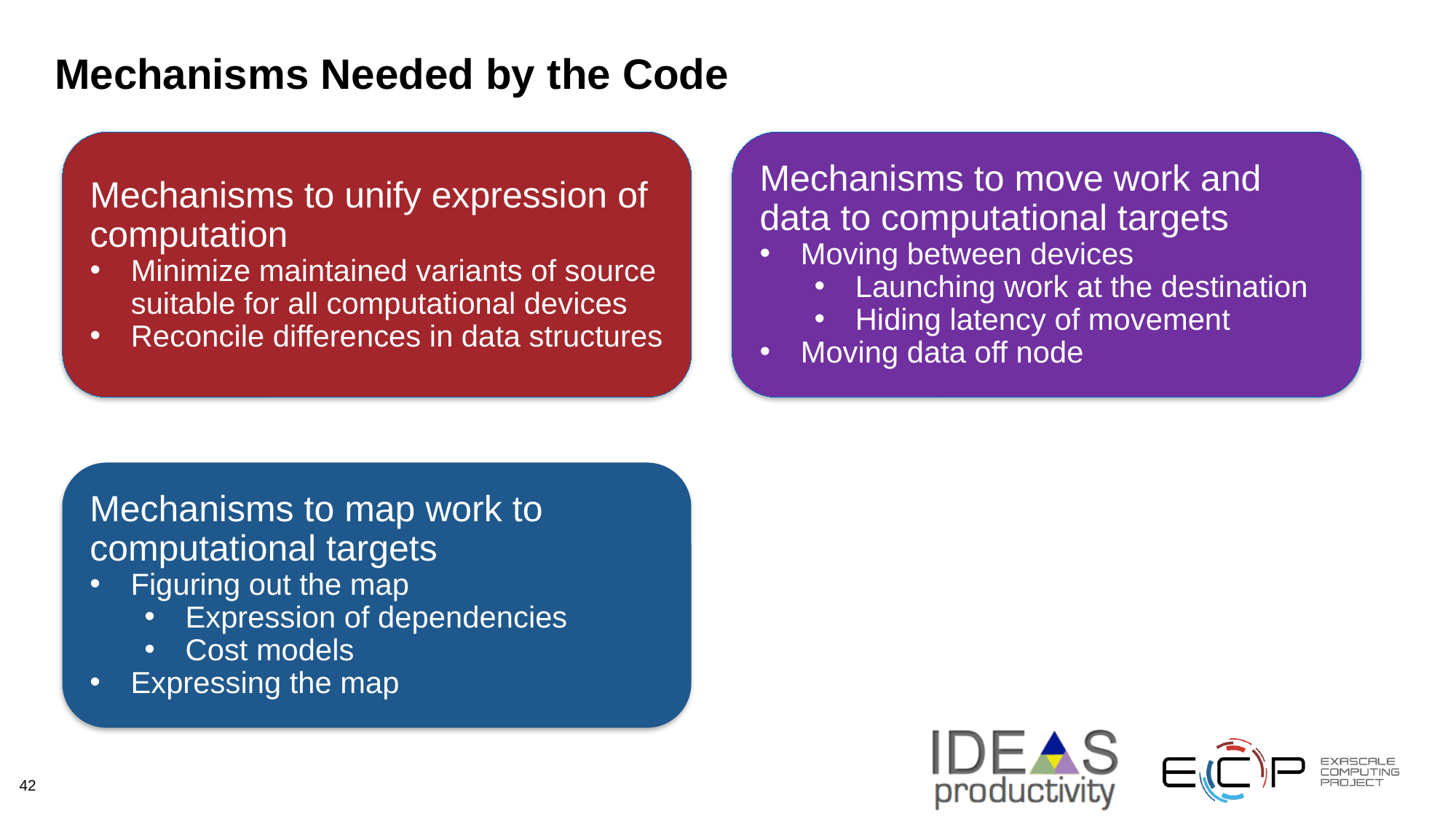

# Mechanisms Needed by the Code
Mechanisms to unify expression of computation
Minimize maintained variants of source suitable for all computational devices
Reconcile differences in data structures
Mechanisms to move work and data to computational targets
Moving between devices
Launching work at the destination
Hiding latency of movement
Moving data off node
Mechanisms to map work to computational targets
Figuring out the map
Expression of dependencies
Cost models
Expressing the map